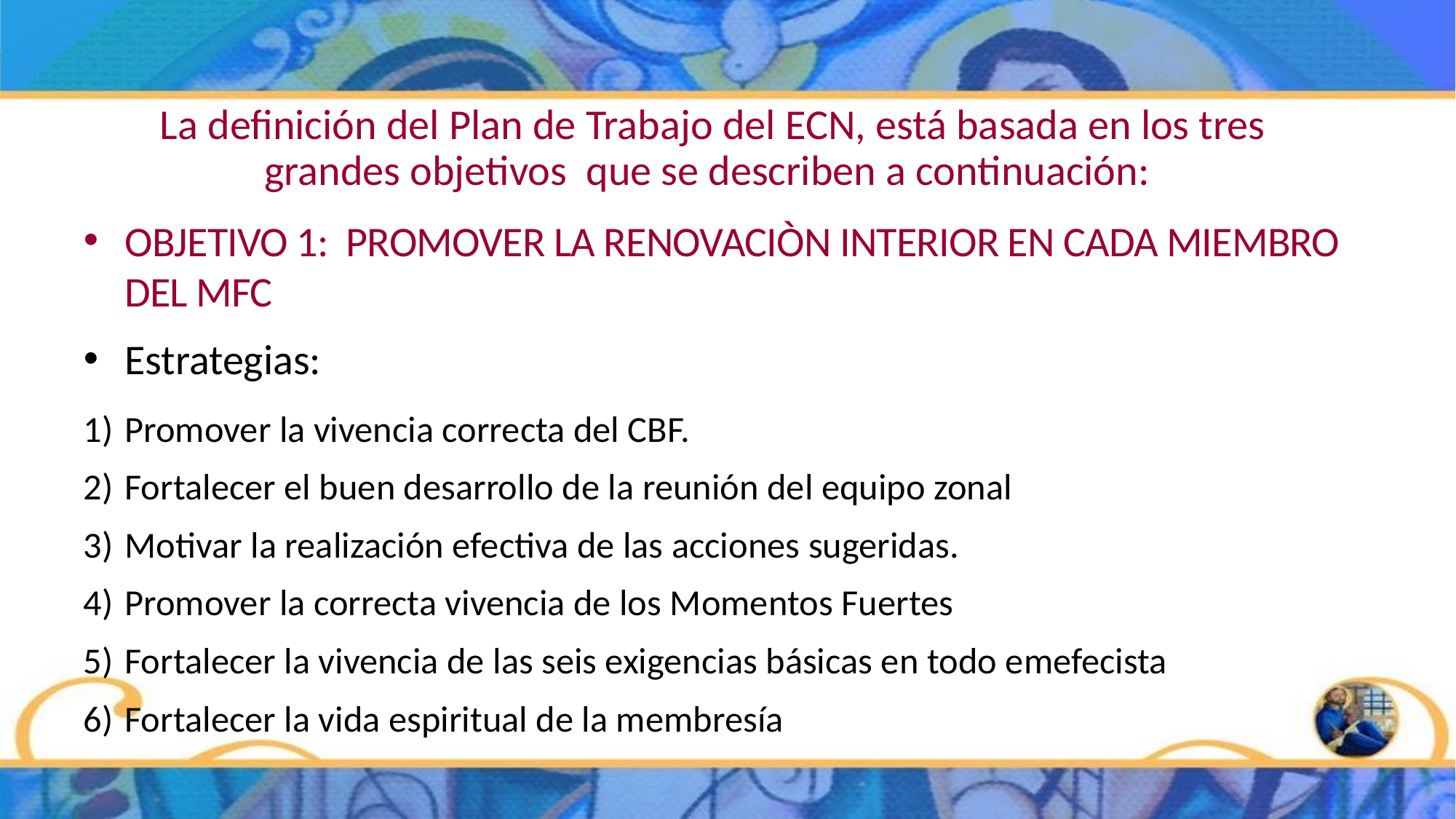

# La definición del Plan de Trabajo del ECN, está basada en los tres grandes objetivos  que se describen a continuación:
OBJETIVO 1:  PROMOVER LA RENOVACIÒN INTERIOR EN CADA MIEMBRO DEL MFC
Estrategias:
Promover la vivencia correcta del CBF.
Fortalecer el buen desarrollo de la reunión del equipo zonal
Motivar la realización efectiva de las acciones sugeridas.
Promover la correcta vivencia de los Momentos Fuertes
Fortalecer la vivencia de las seis exigencias básicas en todo emefecista
Fortalecer la vida espiritual de la membresía